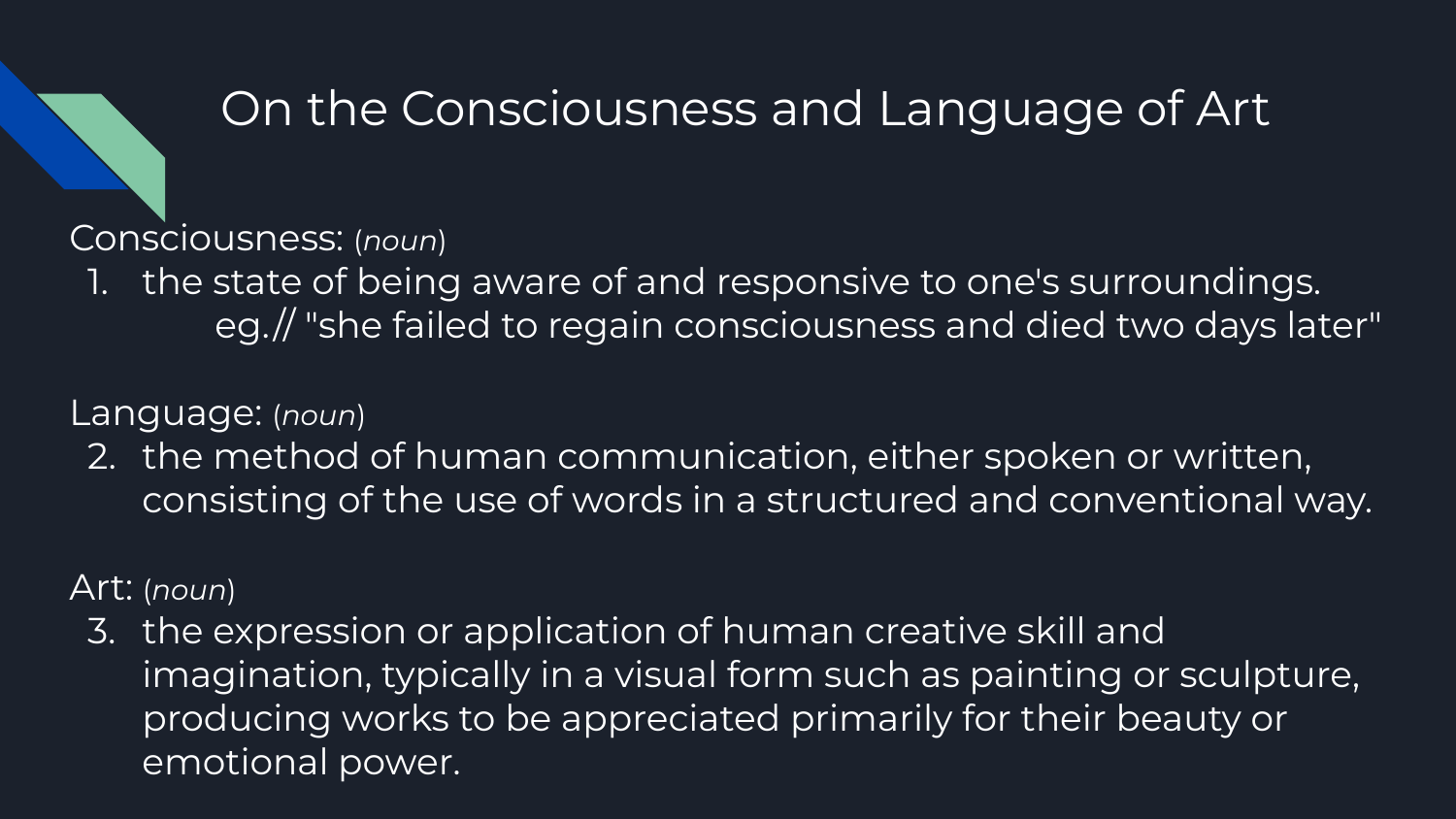

# On the Consciousness and Language of Art
Consciousness: (noun)
the state of being aware of and responsive to one's surroundings.
eg.// "she failed to regain consciousness and died two days later"

Language: (noun)
the method of human communication, either spoken or written, consisting of the use of words in a structured and conventional way.

Art: (noun)
the expression or application of human creative skill and imagination, typically in a visual form such as painting or sculpture, producing works to be appreciated primarily for their beauty or emotional power.